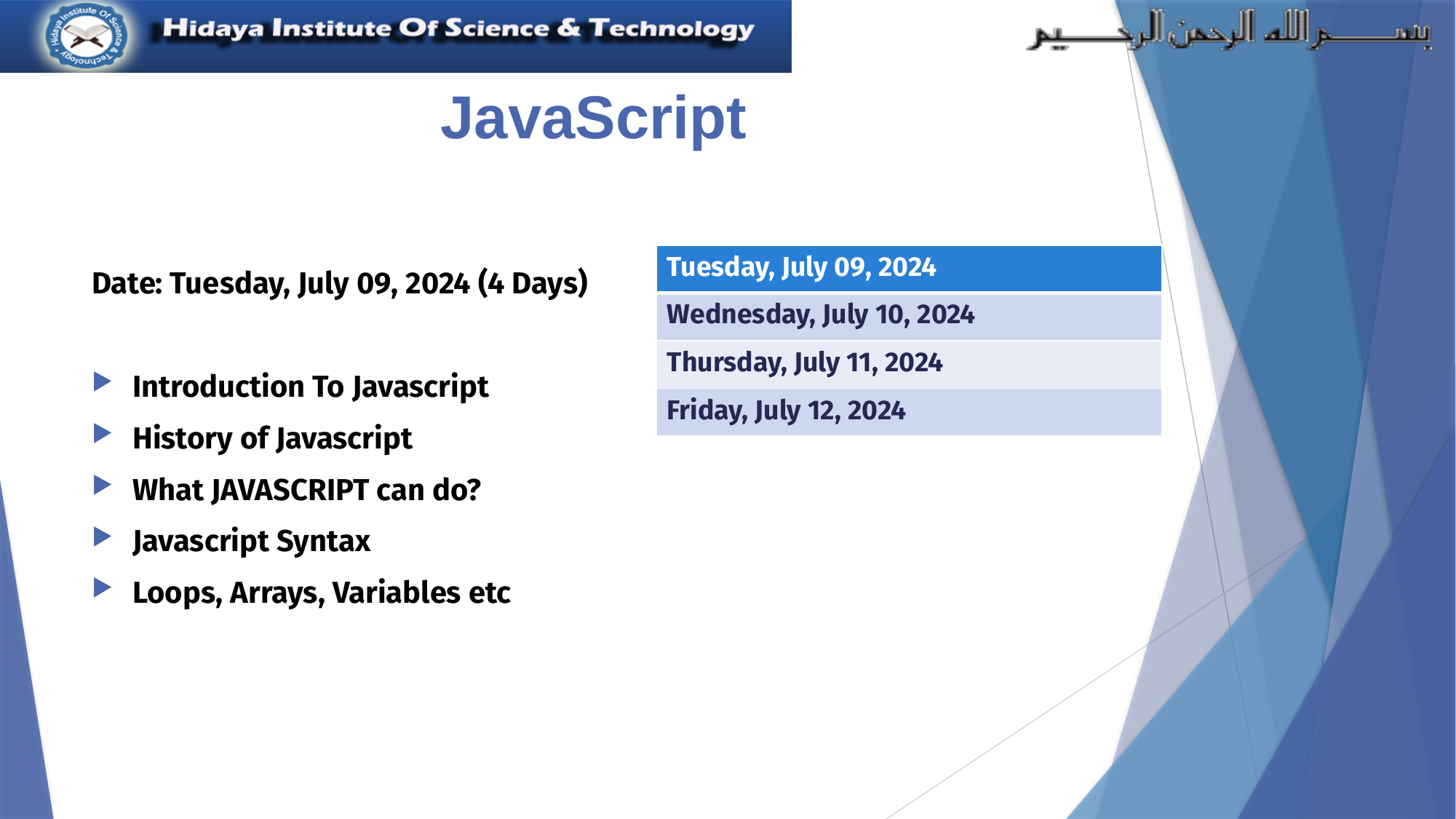

# JavaScript
| Tuesday, July 09, 2024 |
| --- |
| Wednesday, July 10, 2024 |
| Thursday, July 11, 2024 |
| Friday, July 12, 2024 |
Date: Tuesday, July 09, 2024 (4 Days)

Introduction To Javascript
History of Javascript
What JAVASCRIPT can do?
Javascript Syntax
Loops, Arrays, Variables etc